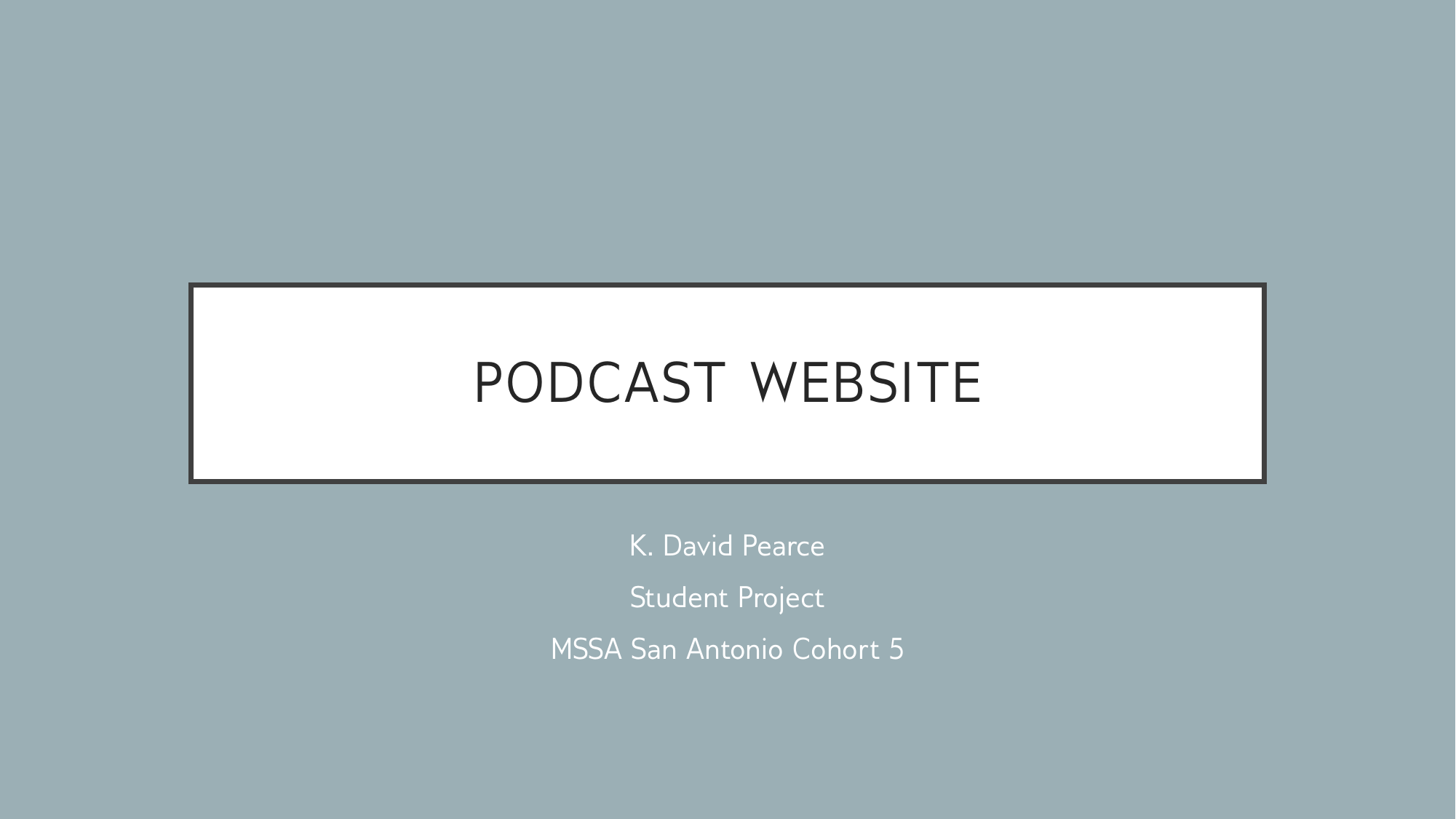

# podcast website
K. David Pearce
Student Project
MSSA San Antonio Cohort 5